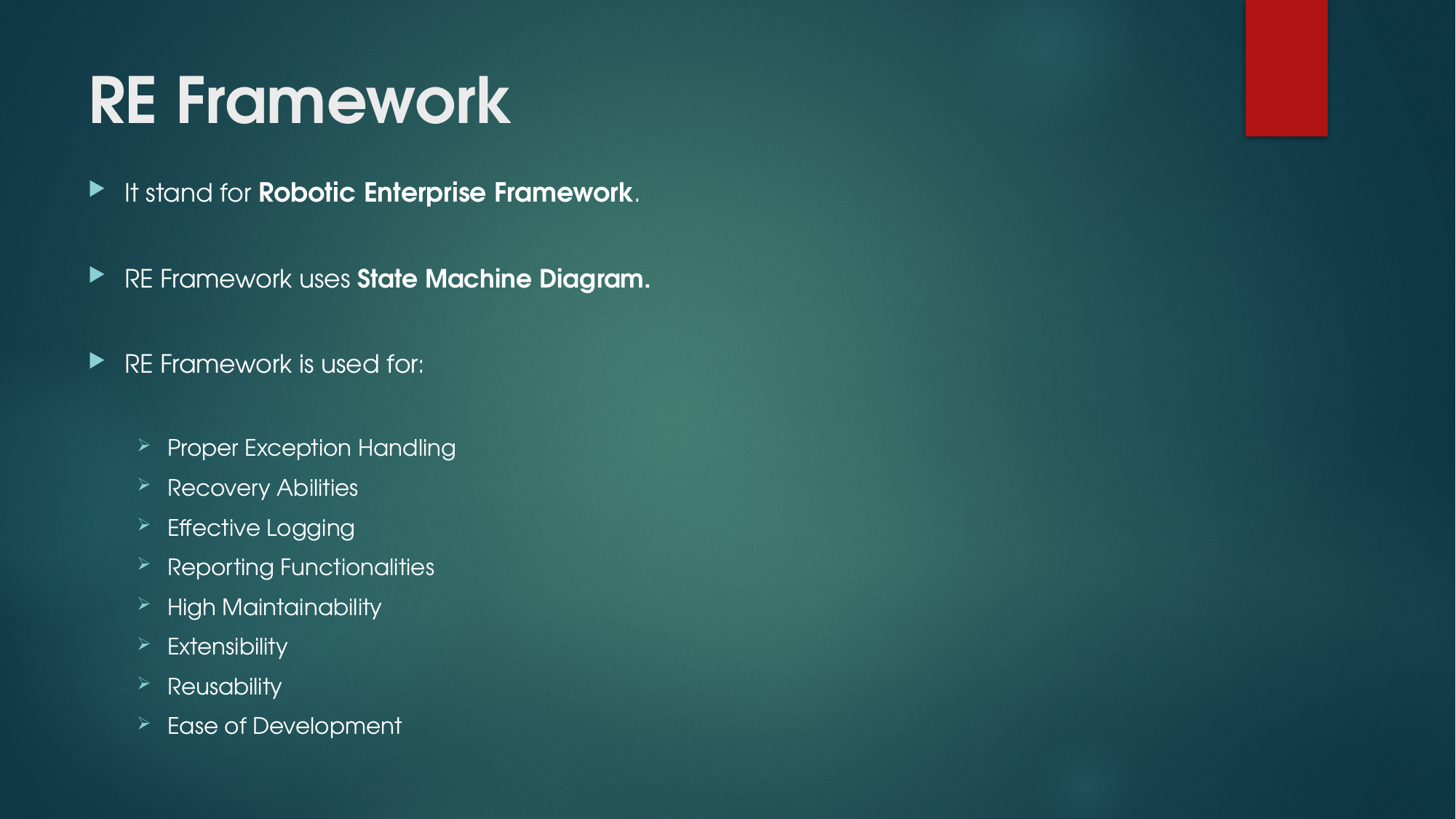

# RE Framework
It stand for Robotic Enterprise Framework.

RE Framework uses State Machine Diagram.

RE Framework is used for:

Proper Exception Handling
Recovery Abilities
Effective Logging
Reporting Functionalities
High Maintainability
Extensibility
Reusability
Ease of Development